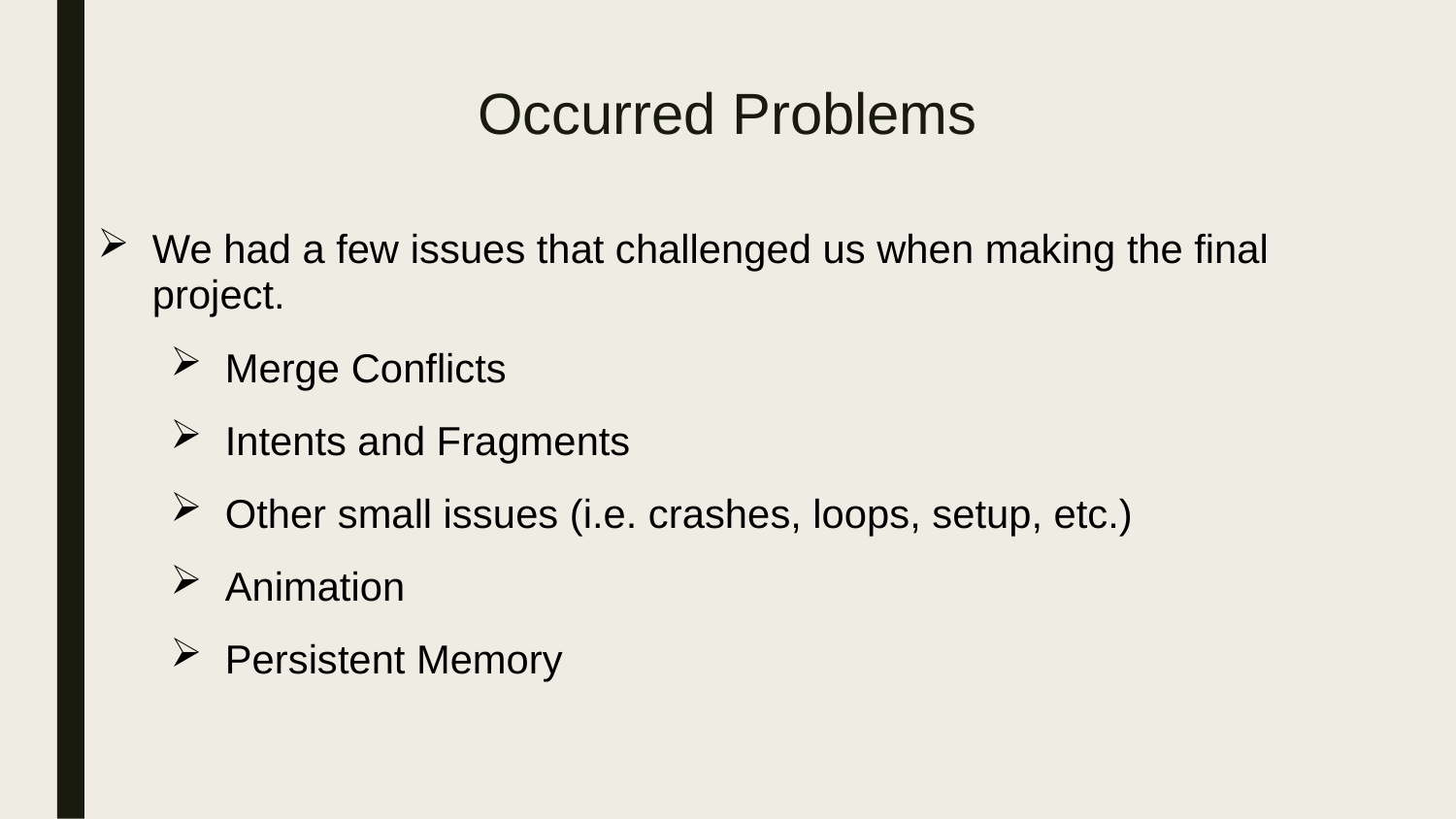

# Occurred Problems
We had a few issues that challenged us when making the final project.
Merge Conflicts
Intents and Fragments
Other small issues (i.e. crashes, loops, setup, etc.)
Animation
Persistent Memory